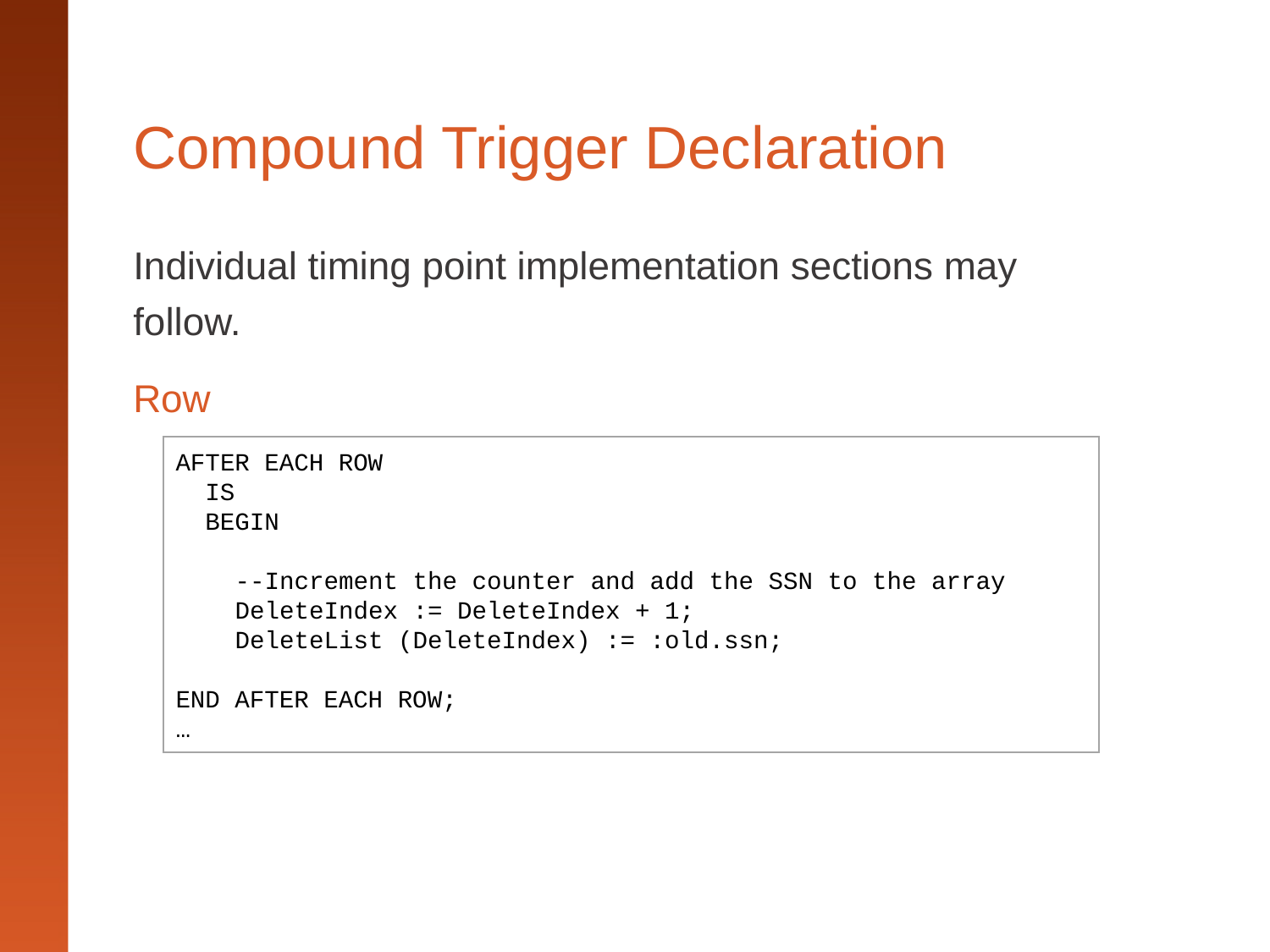

# Compound Trigger Declaration
Individual timing point implementation sections may follow.
Row

AFTER EACH ROW
  IS
  BEGIN

    --Increment the counter and add the SSN to the array
    DeleteIndex := DeleteIndex + 1;
    DeleteList (DeleteIndex) := :old.ssn;

END AFTER EACH ROW;
…